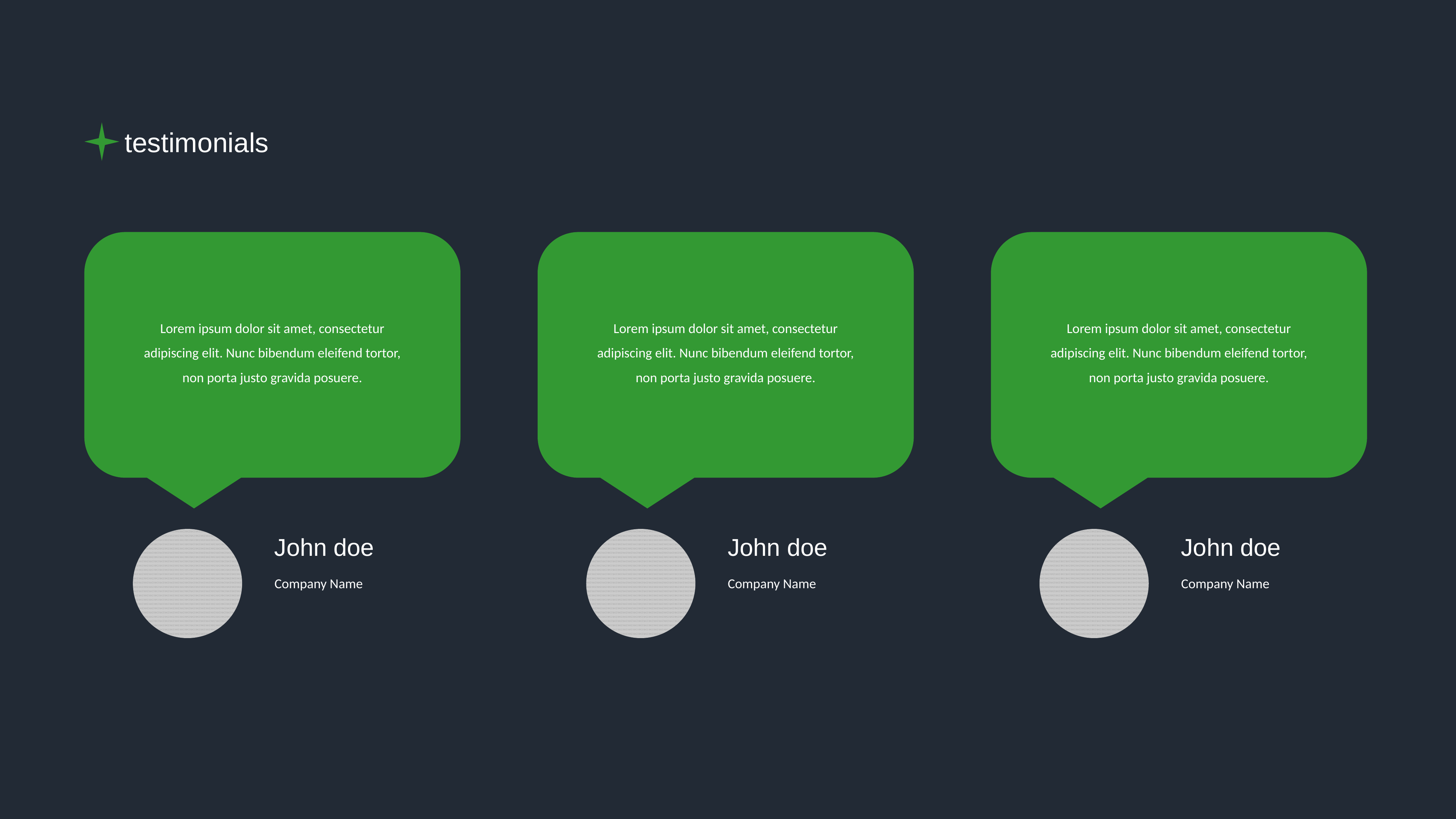

testimonials

Lorem ipsum dolor sit amet, consectetur adipiscing elit. Nunc bibendum eleifend tortor, non porta justo gravida posuere.
Lorem ipsum dolor sit amet, consectetur adipiscing elit. Nunc bibendum eleifend tortor, non porta justo gravida posuere.
Lorem ipsum dolor sit amet, consectetur adipiscing elit. Nunc bibendum eleifend tortor, non porta justo gravida posuere.

John doe

John doe

John doe
Company Name
Company Name
Company Name